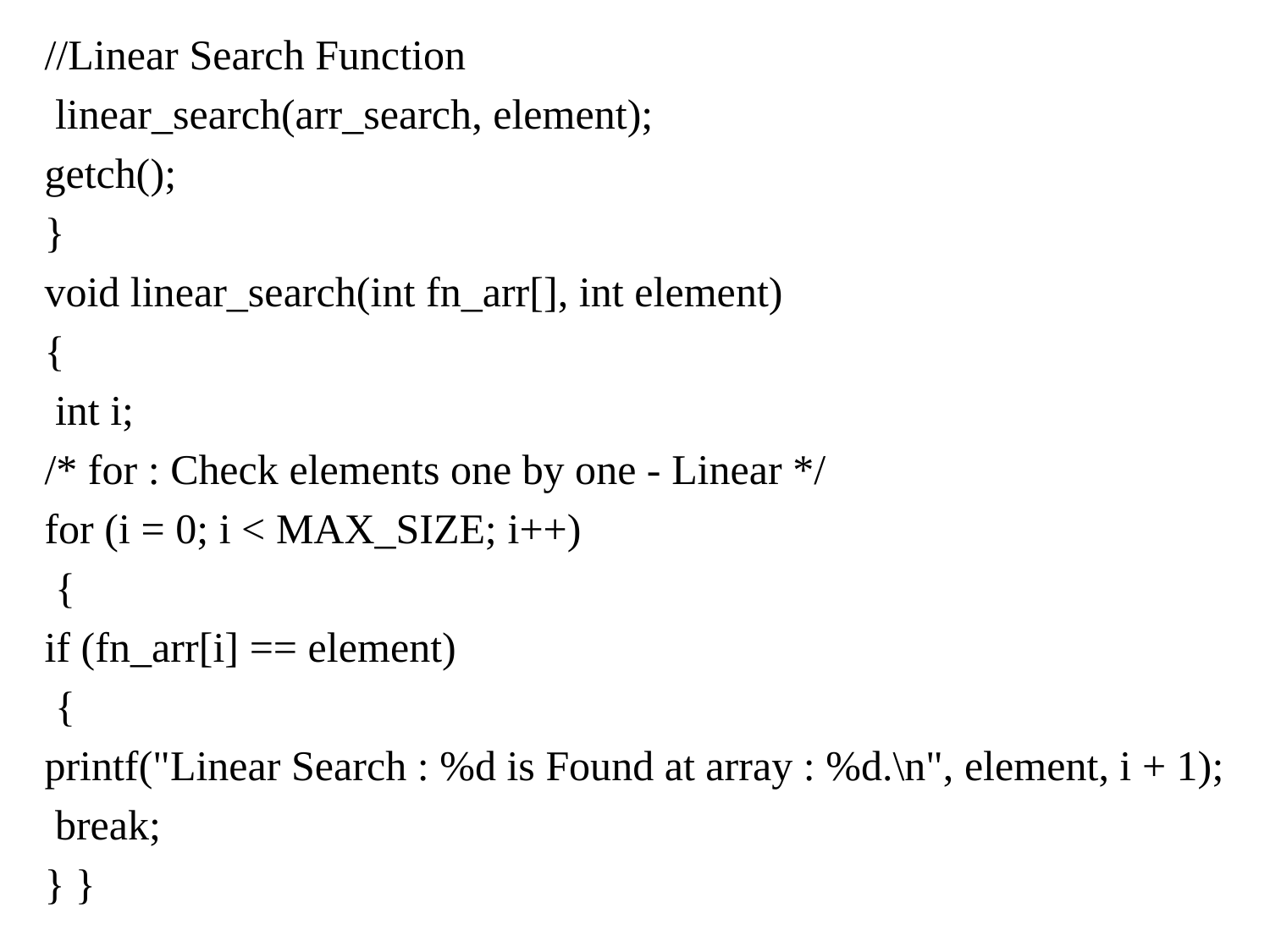

//Linear Search Function
 linear_search(arr_search, element);
getch();
}
void linear_search(int fn_arr[], int element)
{
 int i;
/* for : Check elements one by one - Linear */
for (i = 0; i < MAX_SIZE; i++)
 {
if (fn_arr[i] == element)
 {
printf("Linear Search : %d is Found at array : %d.\n", element, i + 1);
 break;
} }